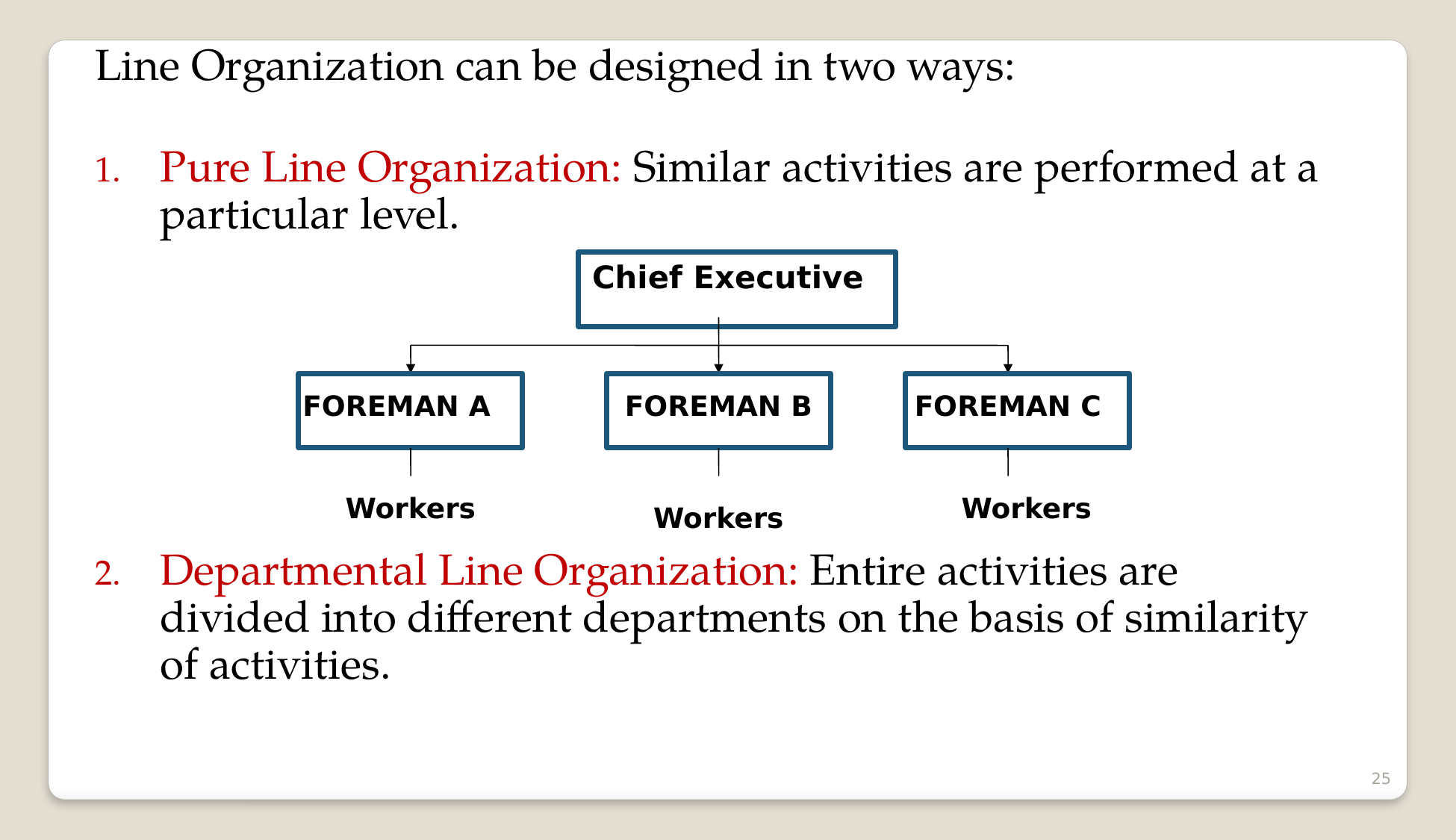

Line Organization can be designed in two ways:

Pure Line Organization: Similar activities are performed at a particular level.

Departmental Line Organization: Entire activities are divided into different departments on the basis of similarity of activities.
Chief Executive

Chief Executive

FOREMAN A
FOREMAN B
FOREMAN C

Workers
Workers
Workers
25